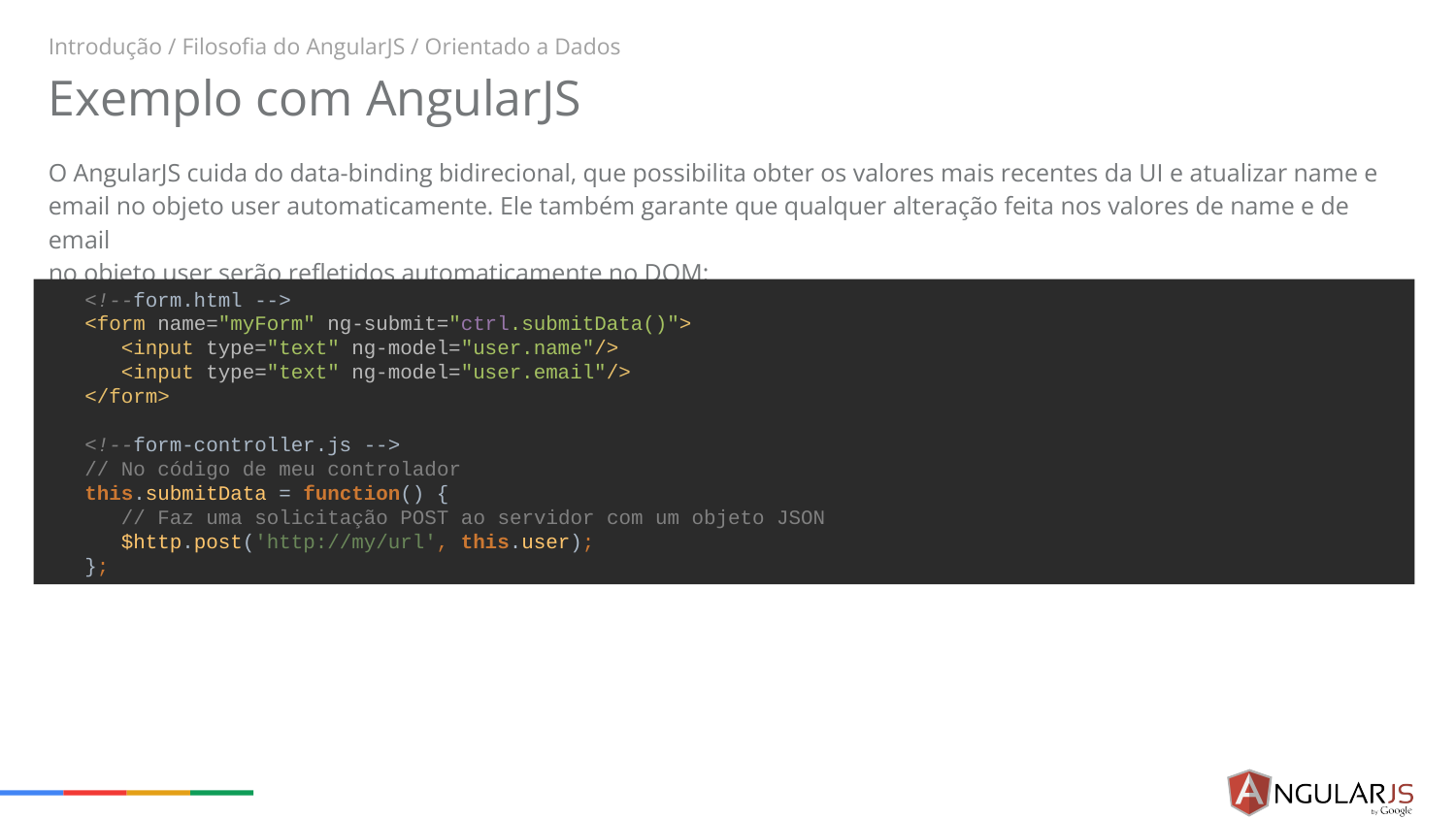

Introdução / Filosofia do AngularJS / Orientado a Dados
# Exemplo com AngularJS
O AngularJS cuida do data-binding bidirecional, que possibilita obter os valores mais recentes da UI e atualizar name e email no objeto user automaticamente. Ele também garante que qualquer alteração feita nos valores de name e de email
no objeto user serão refletidos automaticamente no DOM:
   <!--form.html -->
   <form name="myForm" ng-submit="ctrl.submitData()">
      <input type="text" ng-model="user.name"/>
      <input type="text" ng-model="user.email"/>
   </form>
   <!--form-controller.js -->
   // No código de meu controlador
   this.submitData = function() {
      // Faz uma solicitação POST ao servidor com um objeto JSON
      $http.post('http://my/url', this.user);
   };